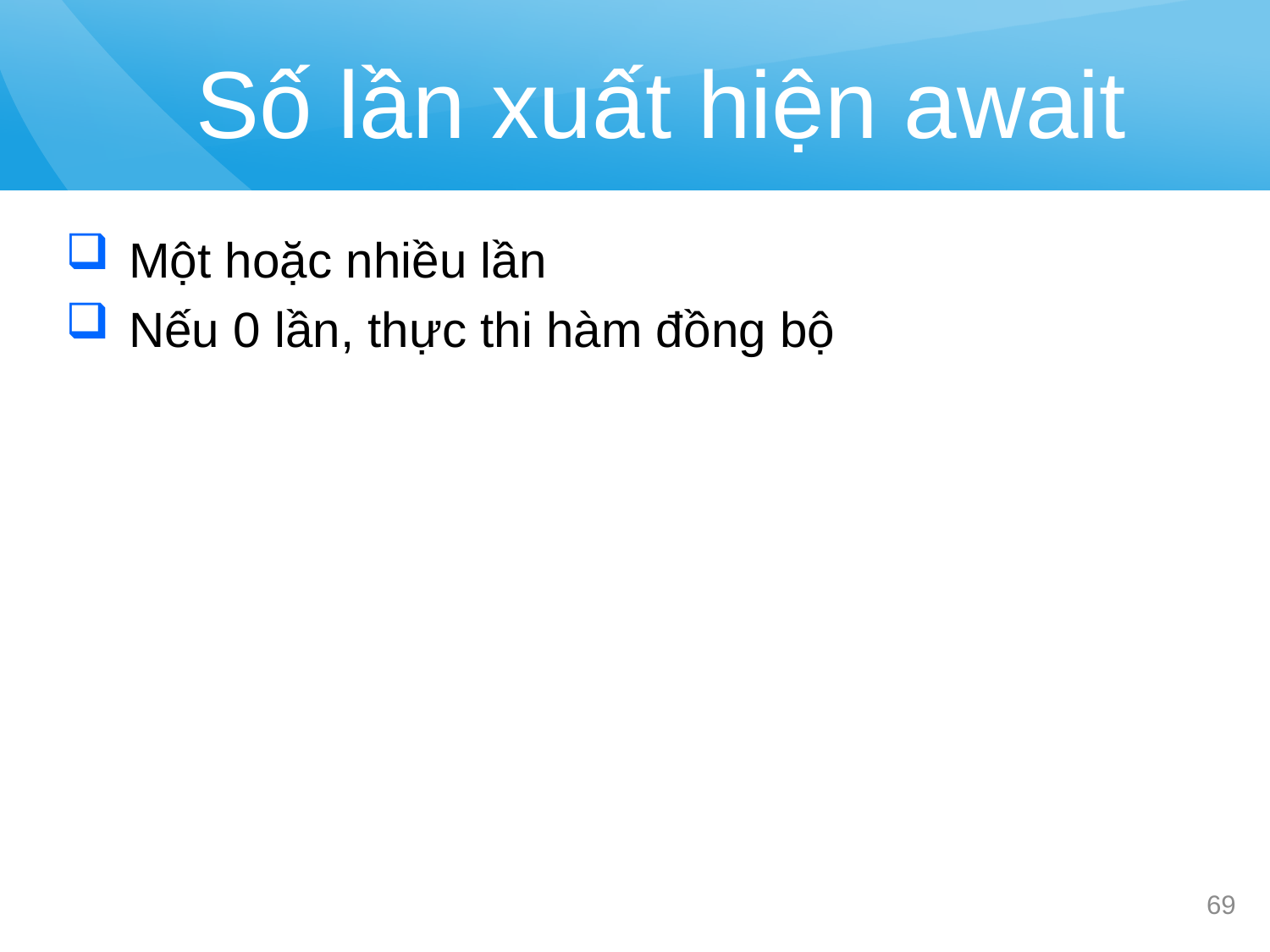

# Số lần xuất hiện await
Một hoặc nhiều lần
Nếu 0 lần, thực thi hàm đồng bộ
69